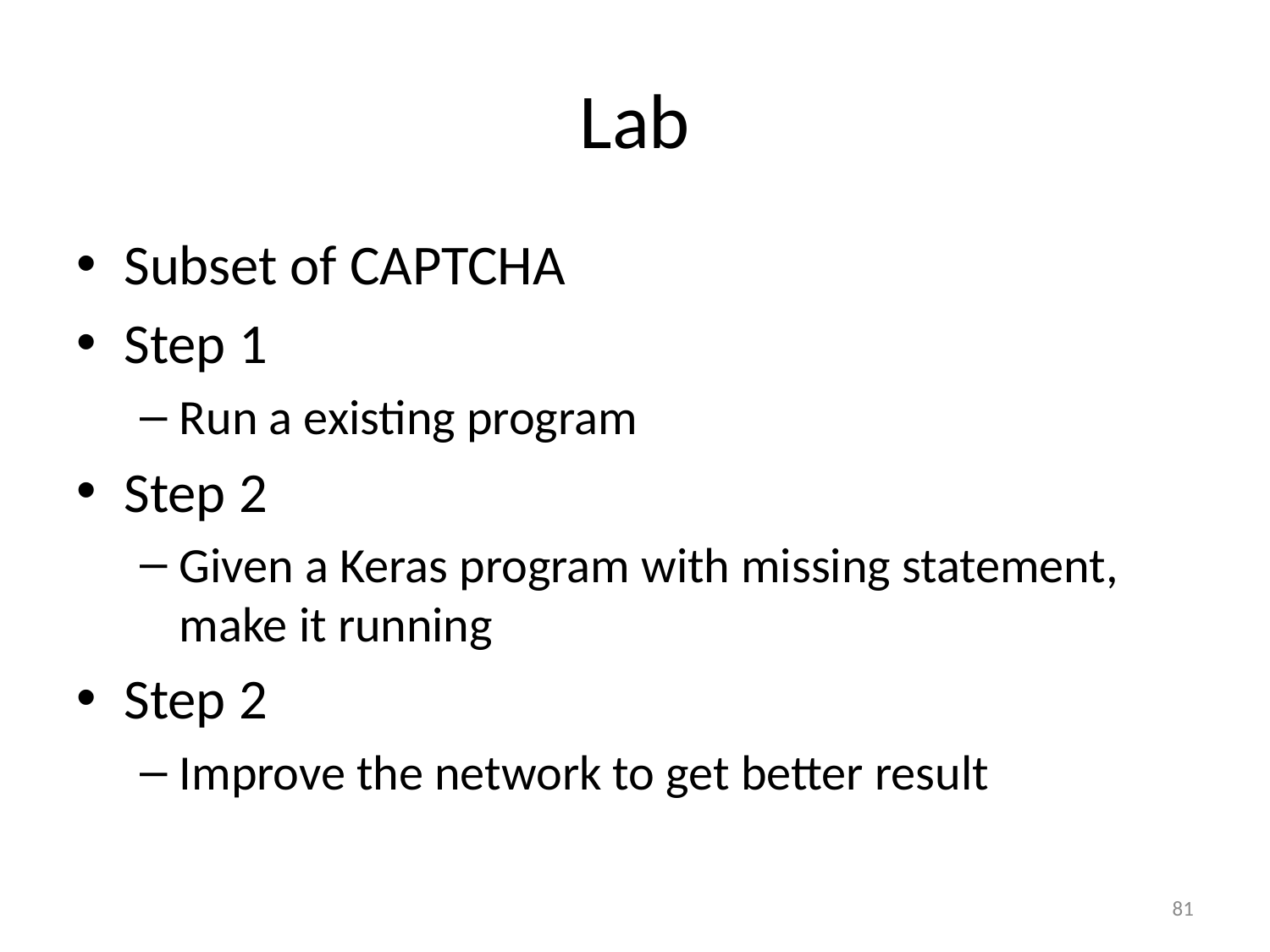

# Lab
Subset of CAPTCHA
Step 1
Run a existing program
Step 2
Given a Keras program with missing statement, make it running
Step 2
Improve the network to get better result
81